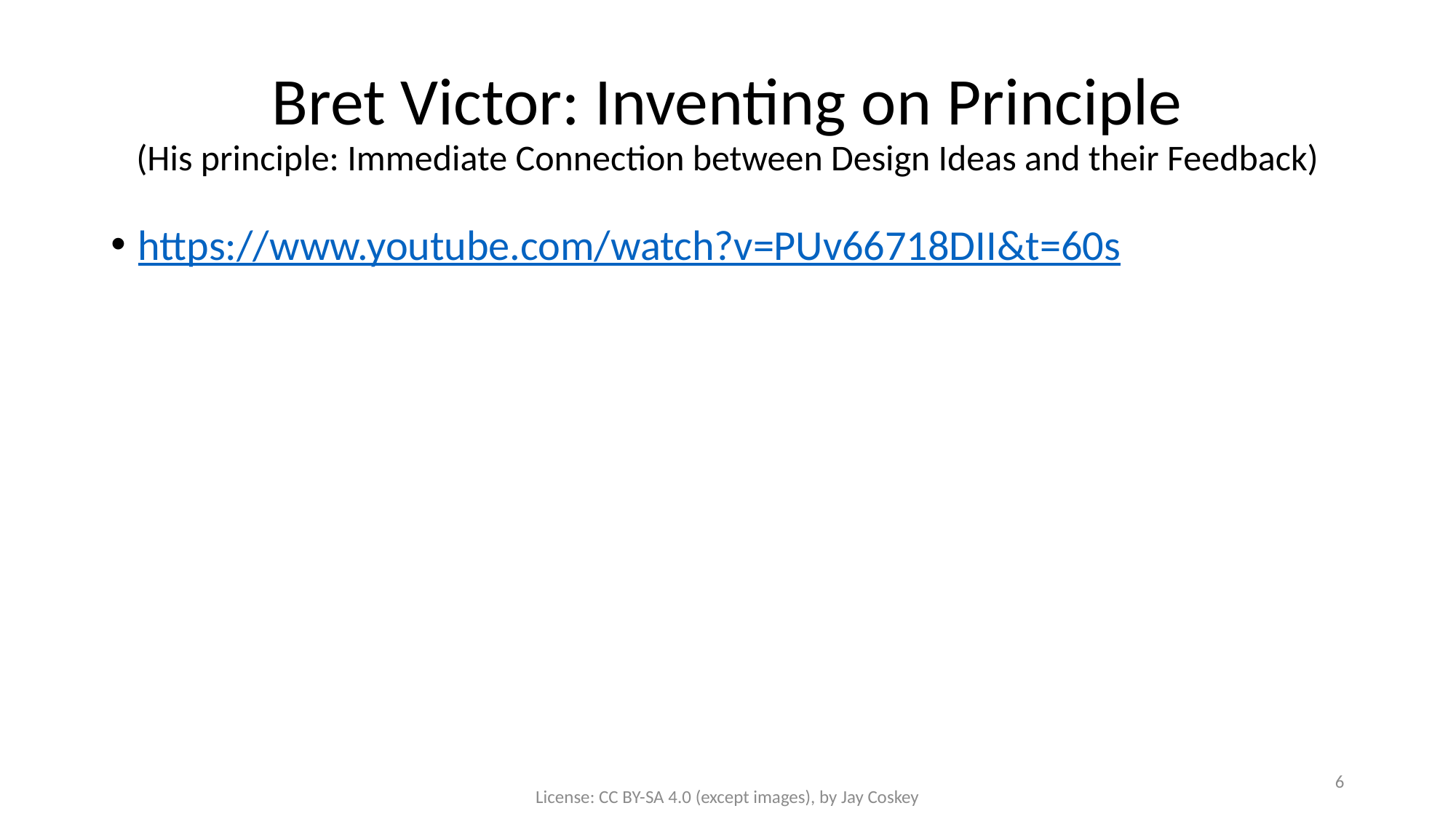

# Bret Victor: Inventing on Principle (His principle: Immediate Connection between Design Ideas and their Feedback)
https://www.youtube.com/watch?v=PUv66718DII&t=60s
6
License: CC BY-SA 4.0 (except images), by Jay Coskey